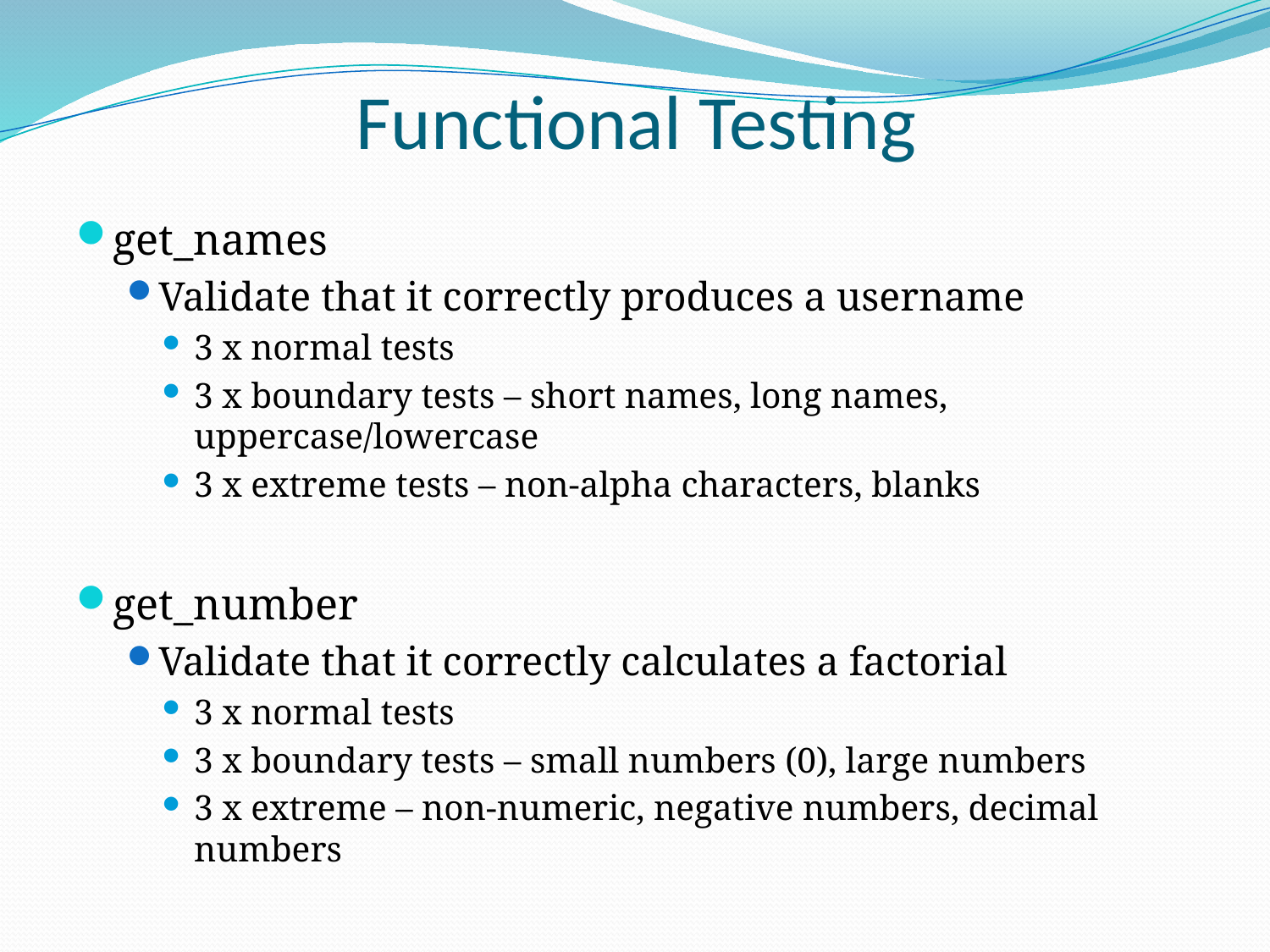

# Functional Testing
get_names
Validate that it correctly produces a username
3 x normal tests
3 x boundary tests – short names, long names, uppercase/lowercase
3 x extreme tests – non-alpha characters, blanks

get_number
Validate that it correctly calculates a factorial
3 x normal tests
3 x boundary tests – small numbers (0), large numbers
3 x extreme – non-numeric, negative numbers, decimal numbers